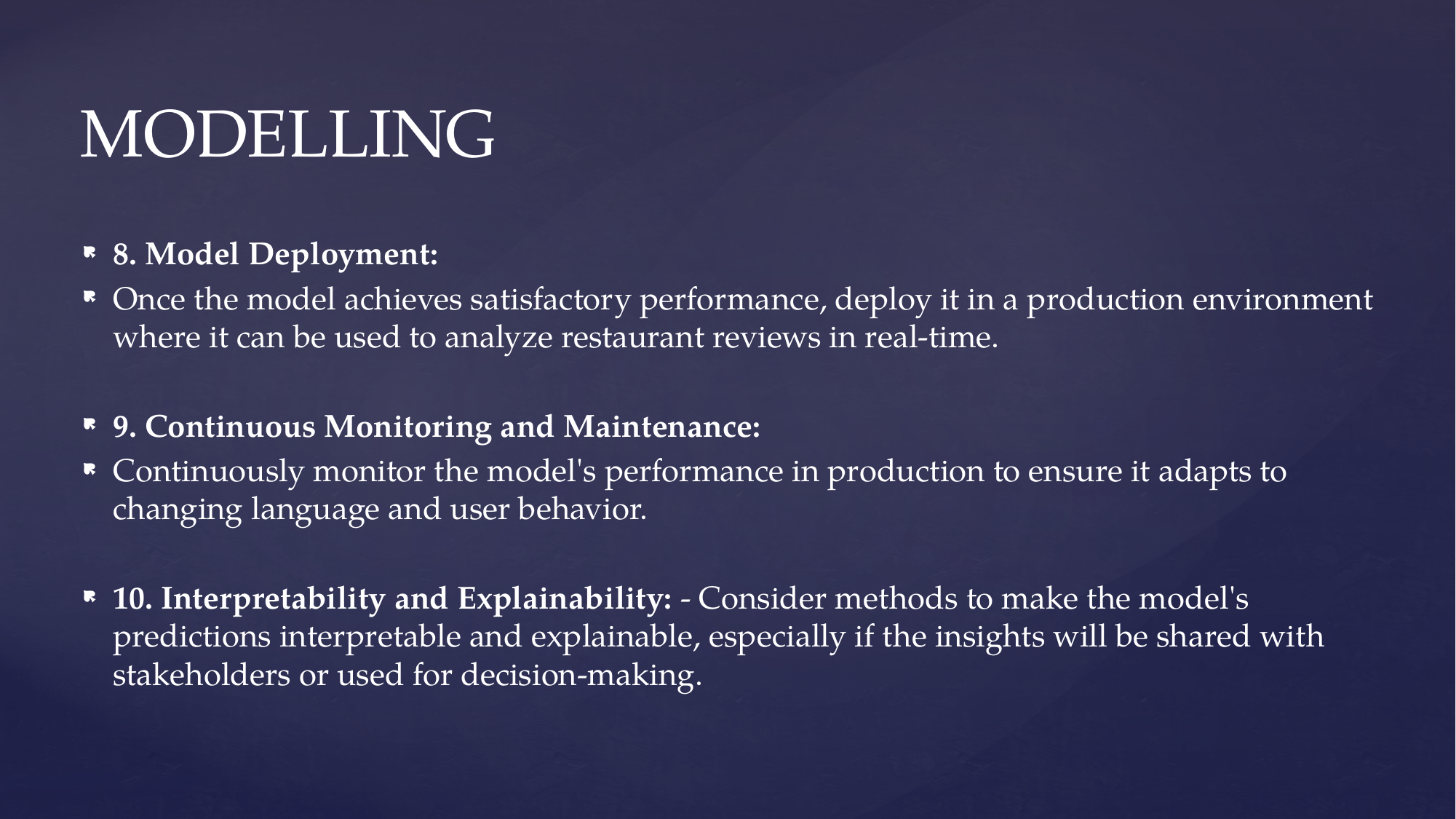

# MODELLING
8. Model Deployment:
Once the model achieves satisfactory performance, deploy it in a production environment where it can be used to analyze restaurant reviews in real-time.

9. Continuous Monitoring and Maintenance:
Continuously monitor the model's performance in production to ensure it adapts to changing language and user behavior.

10. Interpretability and Explainability: - Consider methods to make the model's predictions interpretable and explainable, especially if the insights will be shared with stakeholders or used for decision-making.